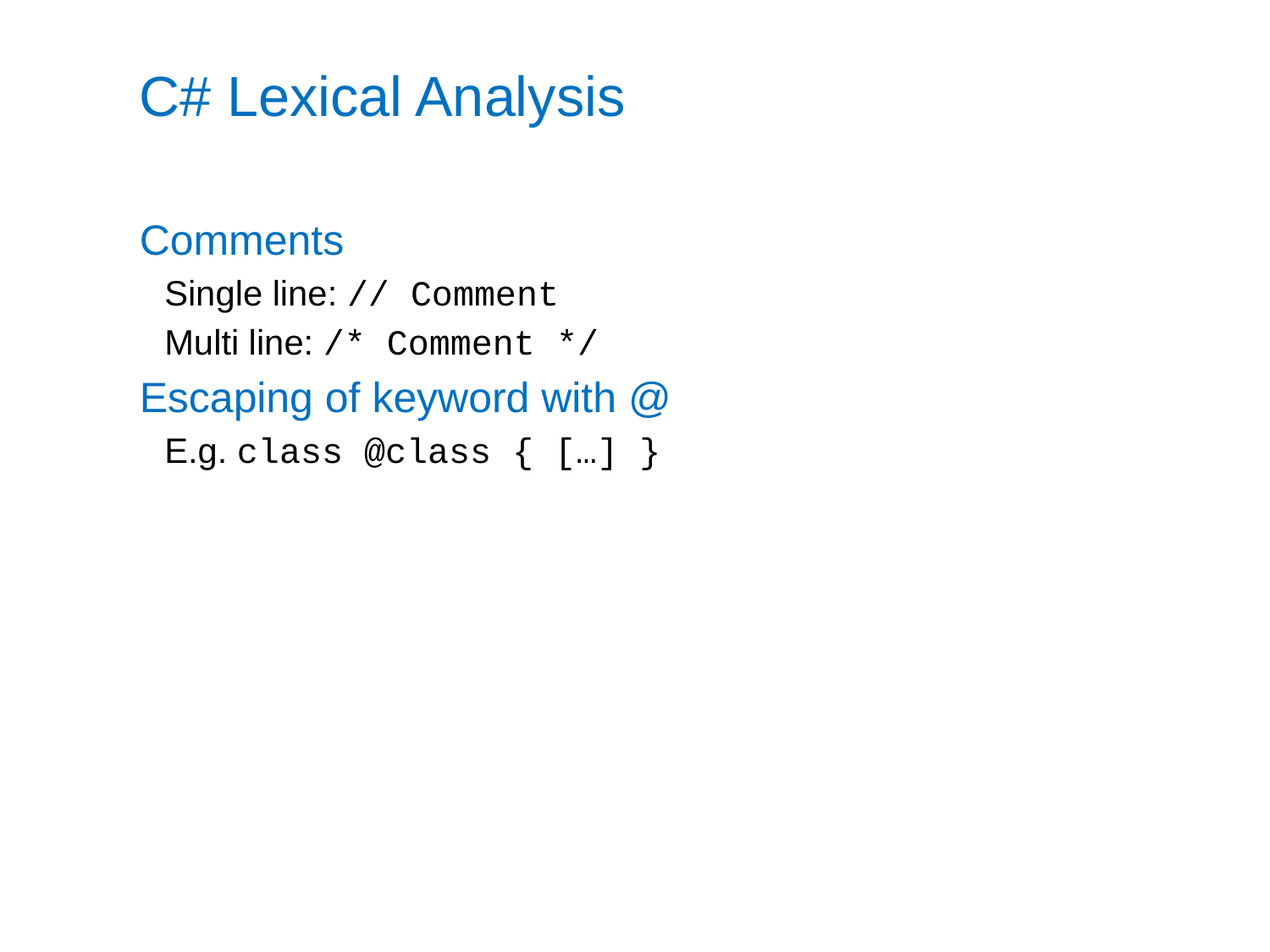

# C# Lexical Analysis
Comments
Single line: // Comment
Multi line: /* Comment */
Escaping of keyword with @
E.g. class @class { […] }